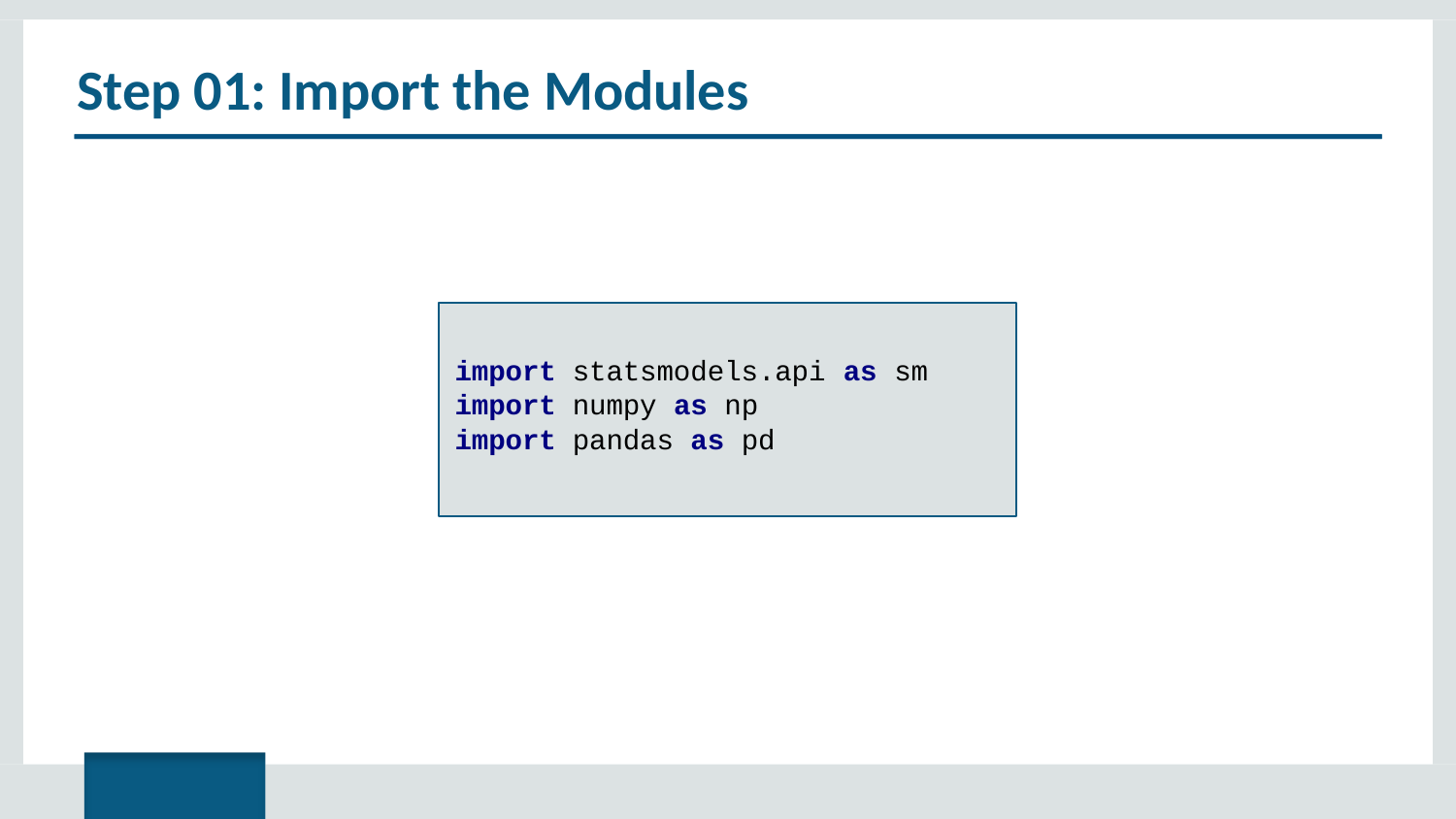

# Step 01: Import the Modules

| import | statsmodels.api | as sm |
| --- | --- | --- |
| import | numpy as np |  |
| import | pandas as pd |  |